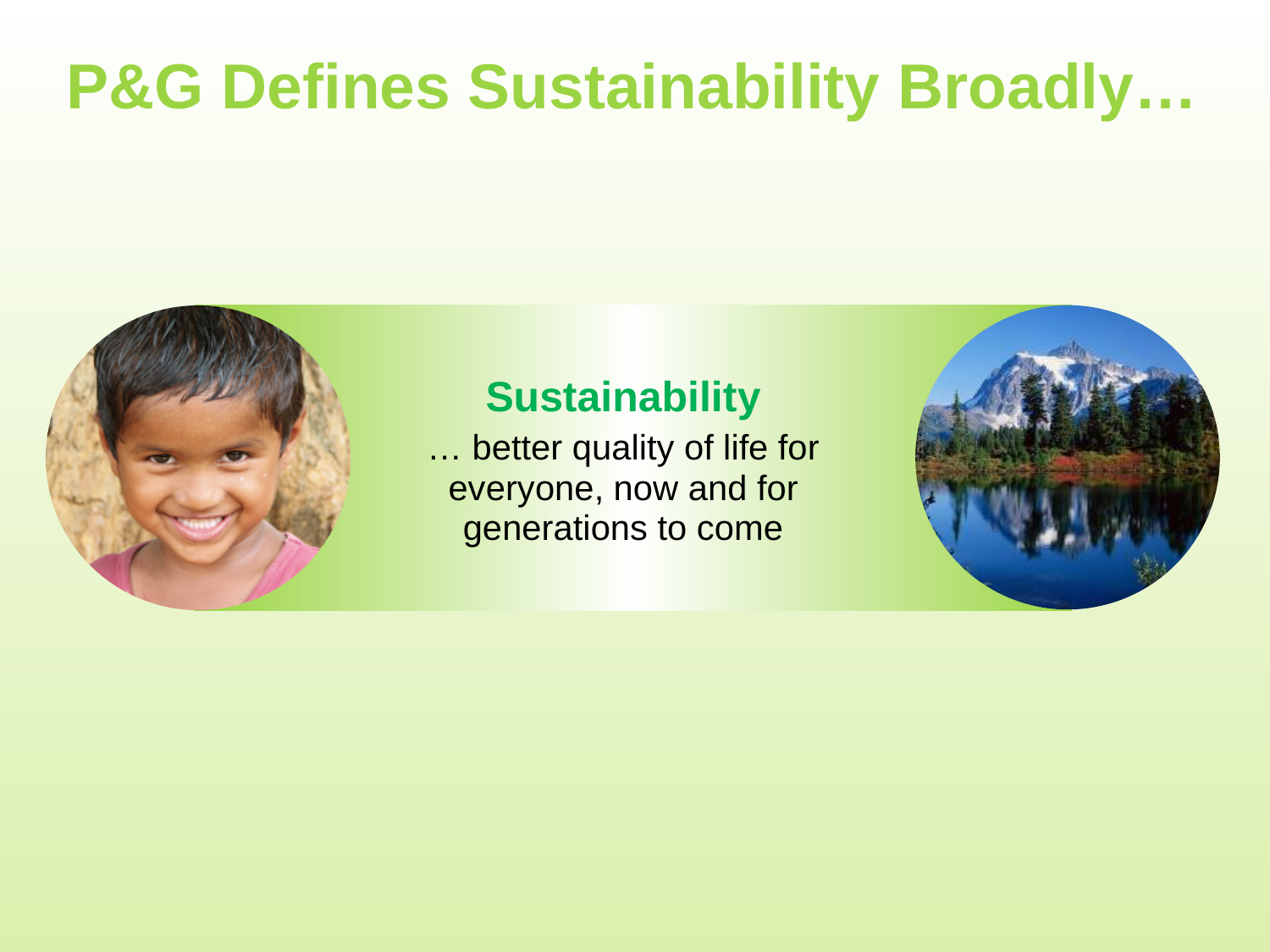

# P&G Defines Sustainability Broadly…

Sustainability
… better quality of life for everyone, now and for generations to come
Social
Responsibility
Environmental
Responsibility